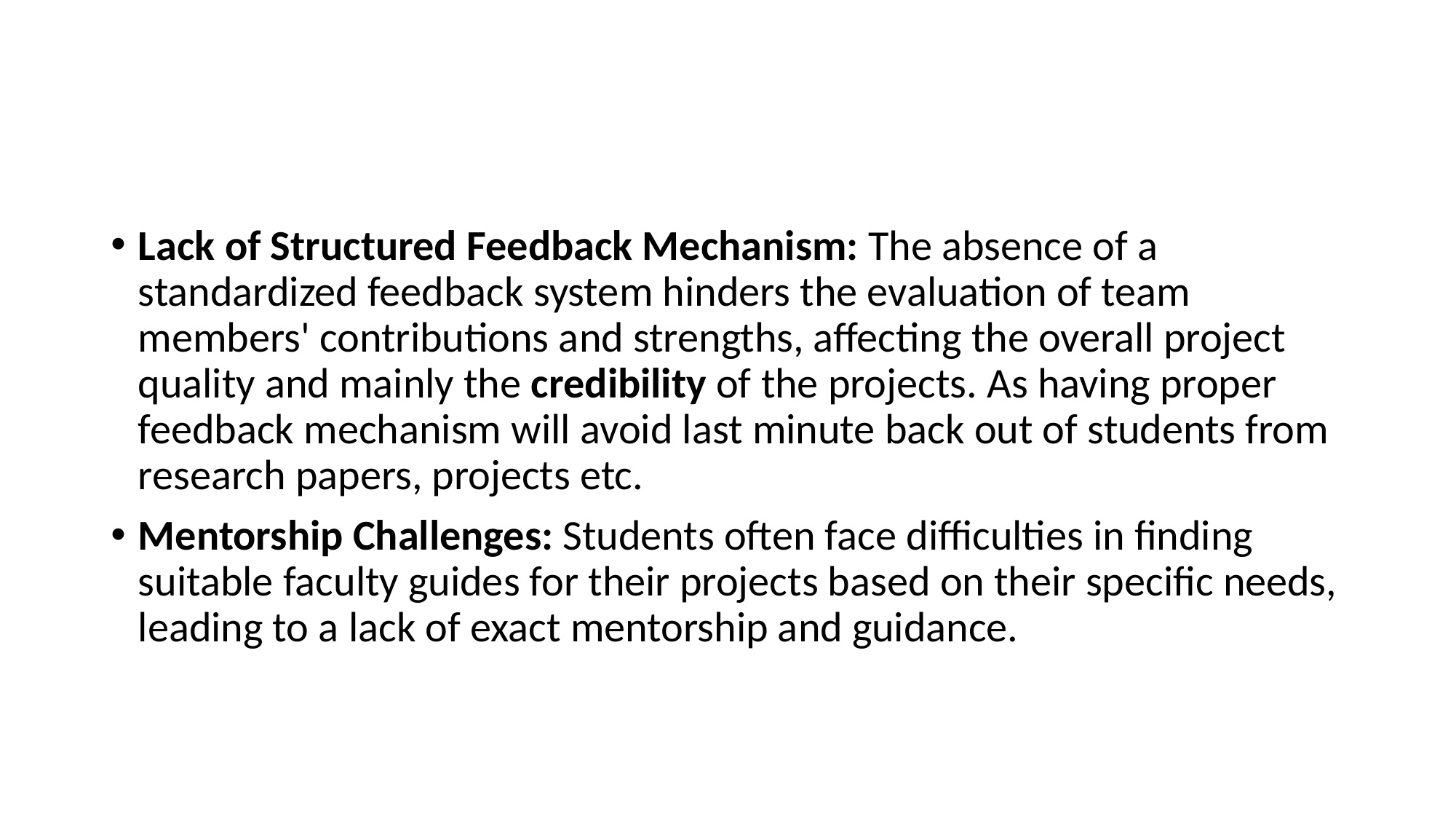

Lack of Structured Feedback Mechanism: The absence of a standardized feedback system hinders the evaluation of team members' contributions and strengths, affecting the overall project quality and mainly the credibility of the projects. As having proper feedback mechanism will avoid last minute back out of students from research papers, projects etc.
Mentorship Challenges: Students often face difficulties in finding suitable faculty guides for their projects based on their specific needs, leading to a lack of exact mentorship and guidance.